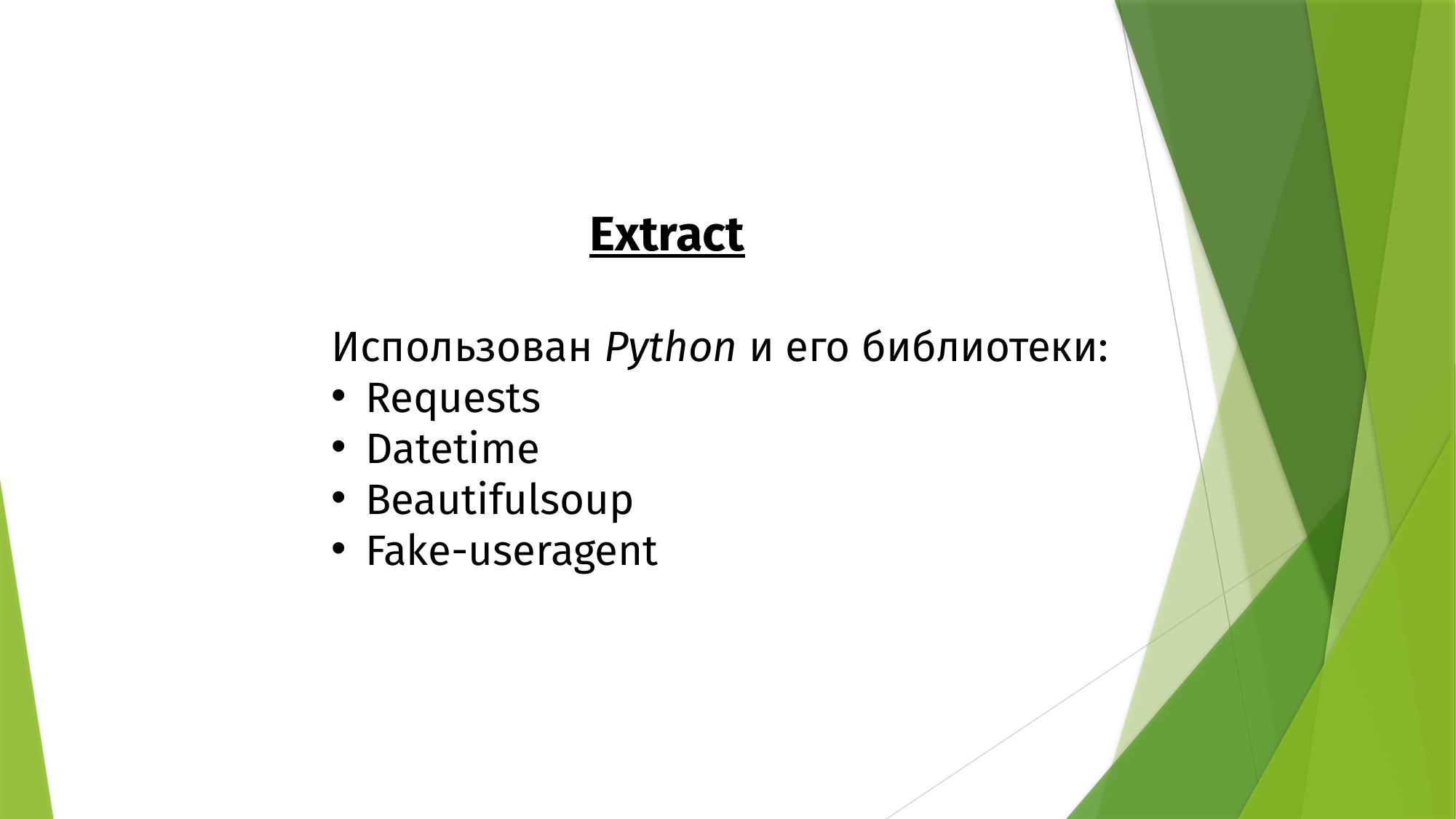

Extract

	Использован Python и его библиотеки:
Requests
Datetime
Beautifulsoup
Fake-useragent